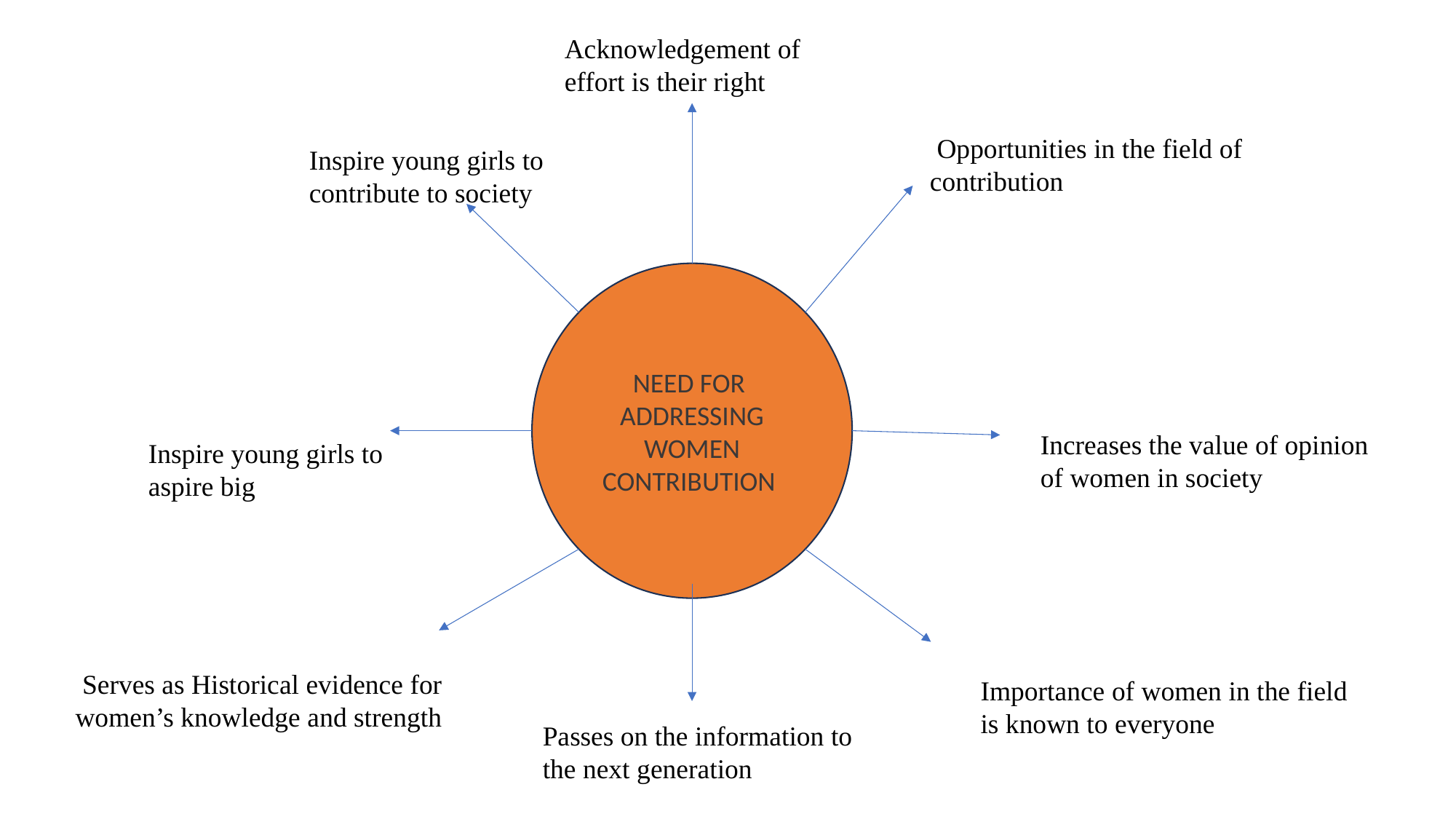

Acknowledgement of effort is their right
 Opportunities in the field of contribution
Inspire young girls to contribute to society
NEED FOR  ADDRESSING WOMEN CONTRIBUTION
Increases the value of opinion of women in society
Inspire young girls to aspire big

 Serves as Historical evidence for women’s knowledge and strength
Importance of women in the field is known to everyone
Passes on the information to the next generation